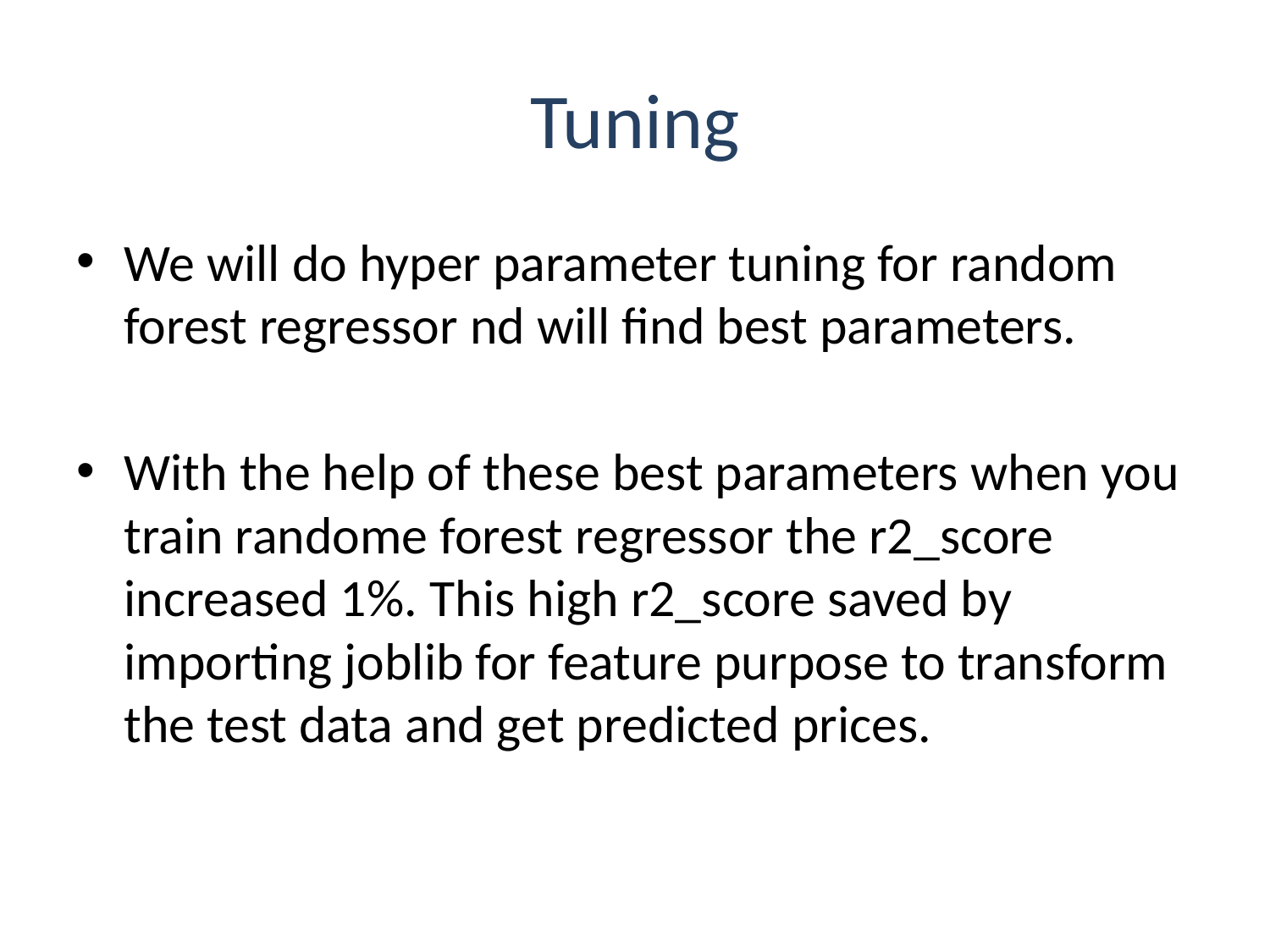

# Tuning
We will do hyper parameter tuning for random forest regressor nd will find best parameters.

With the help of these best parameters when you train randome forest regressor the r2_score increased 1%. This high r2_score saved by importing joblib for feature purpose to transform the test data and get predicted prices.